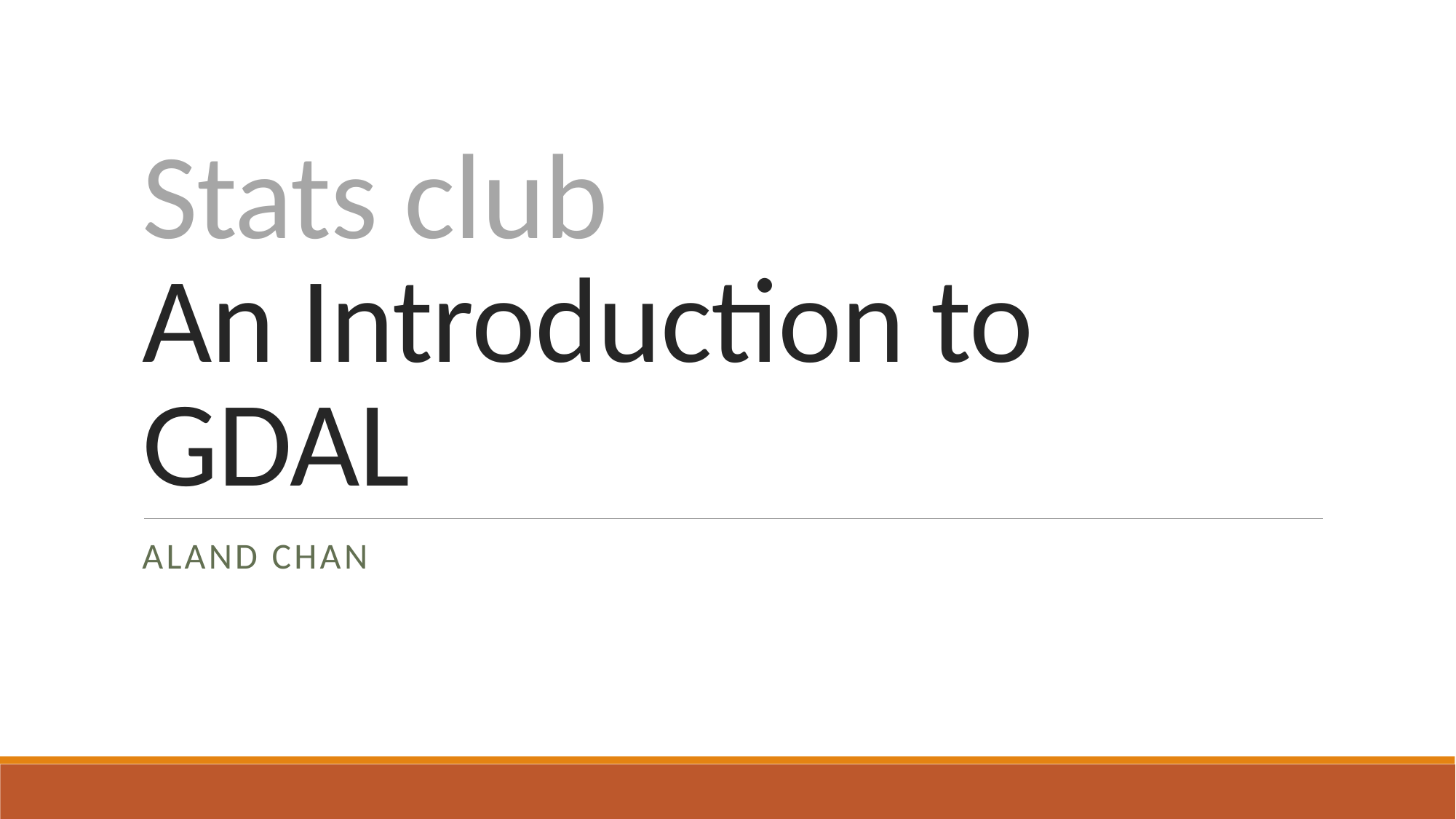

# Stats club An Introduction to GDAL
Aland Chan